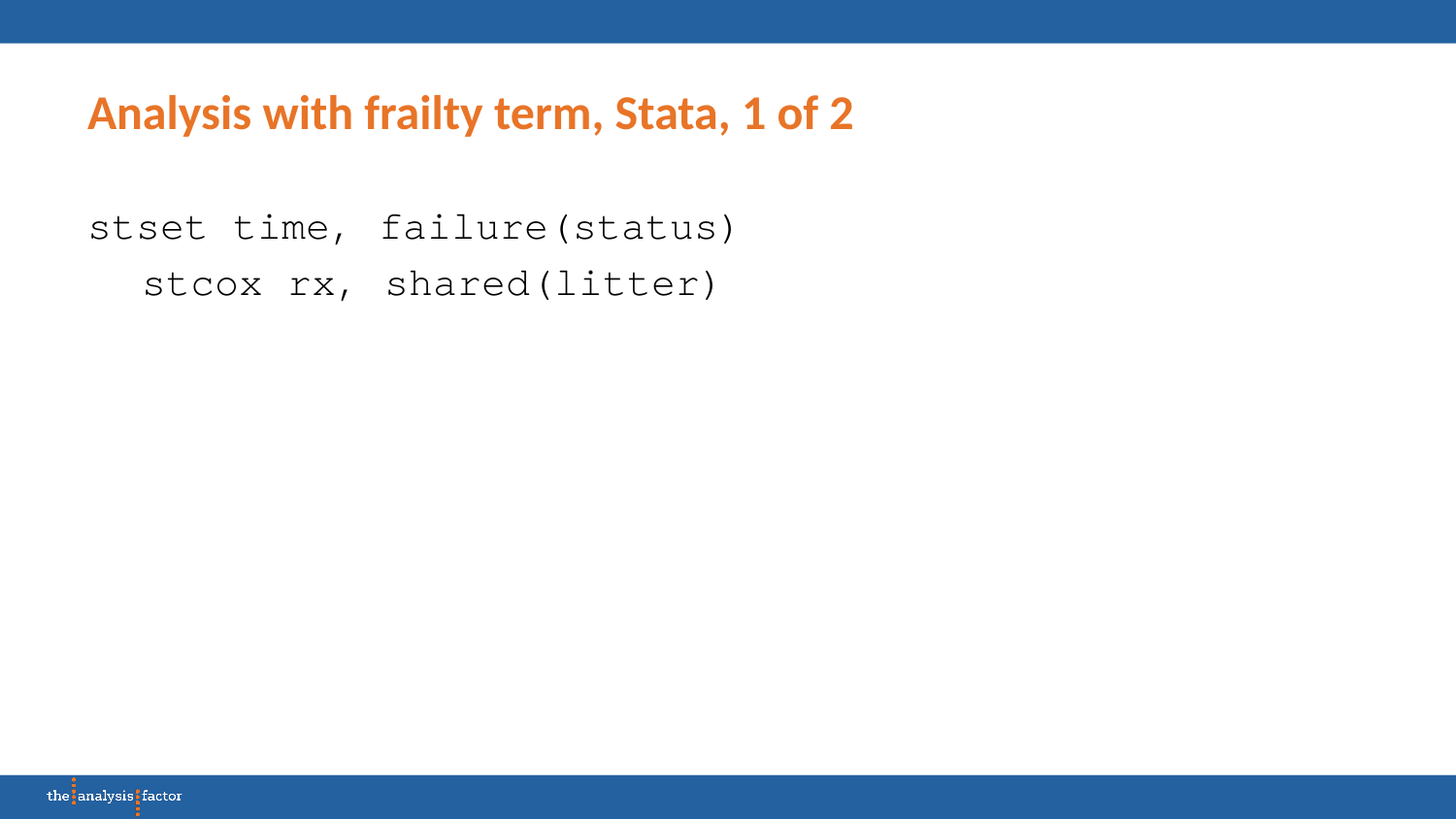

# Analysis with frailty term, Stata, 1 of 2
stset time, failure(status)
stcox rx, shared(litter)